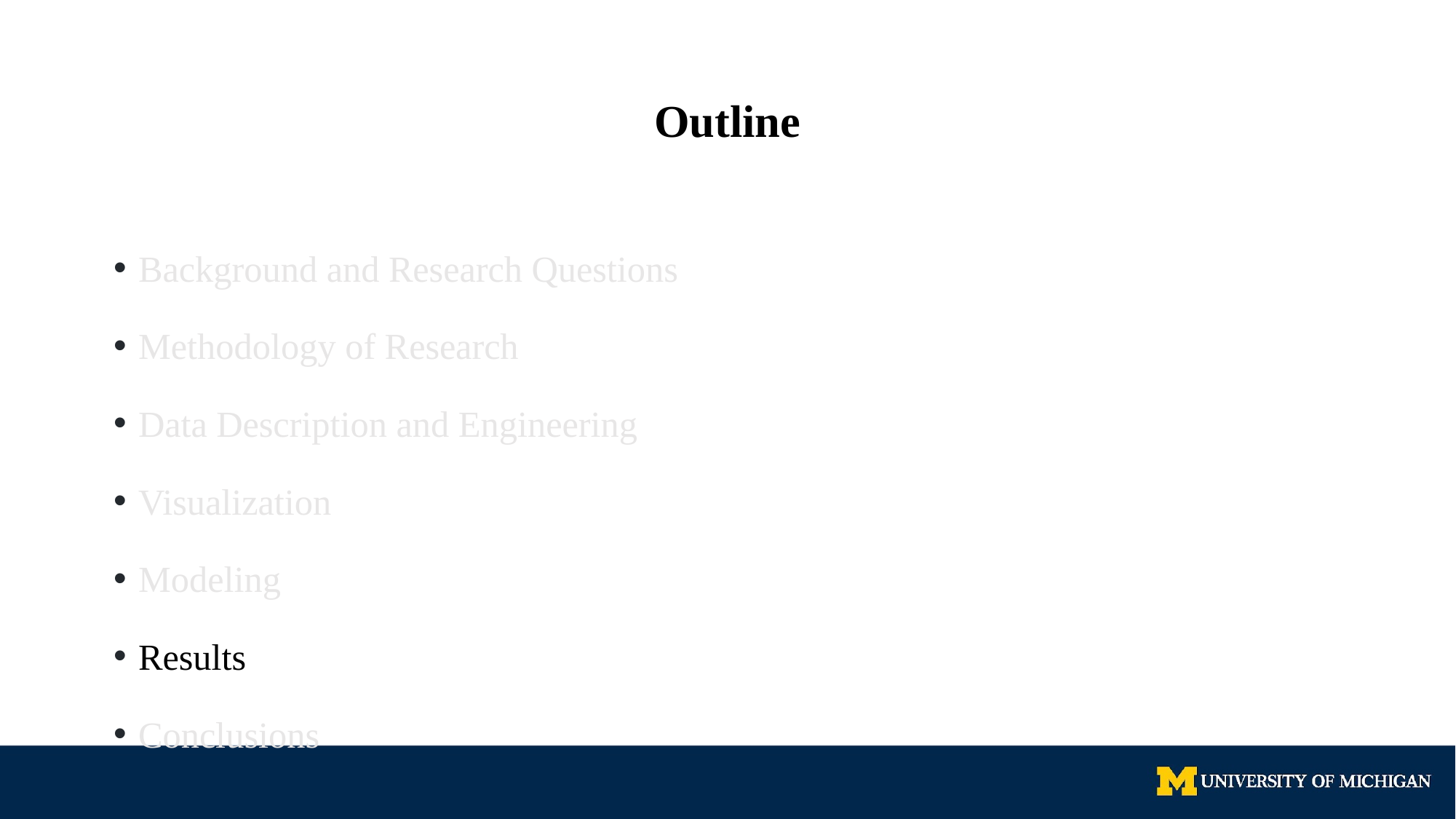

# Outline
Background and Research Questions
Methodology of Research
Data Description and Engineering
Visualization
Modeling
Results
Conclusions